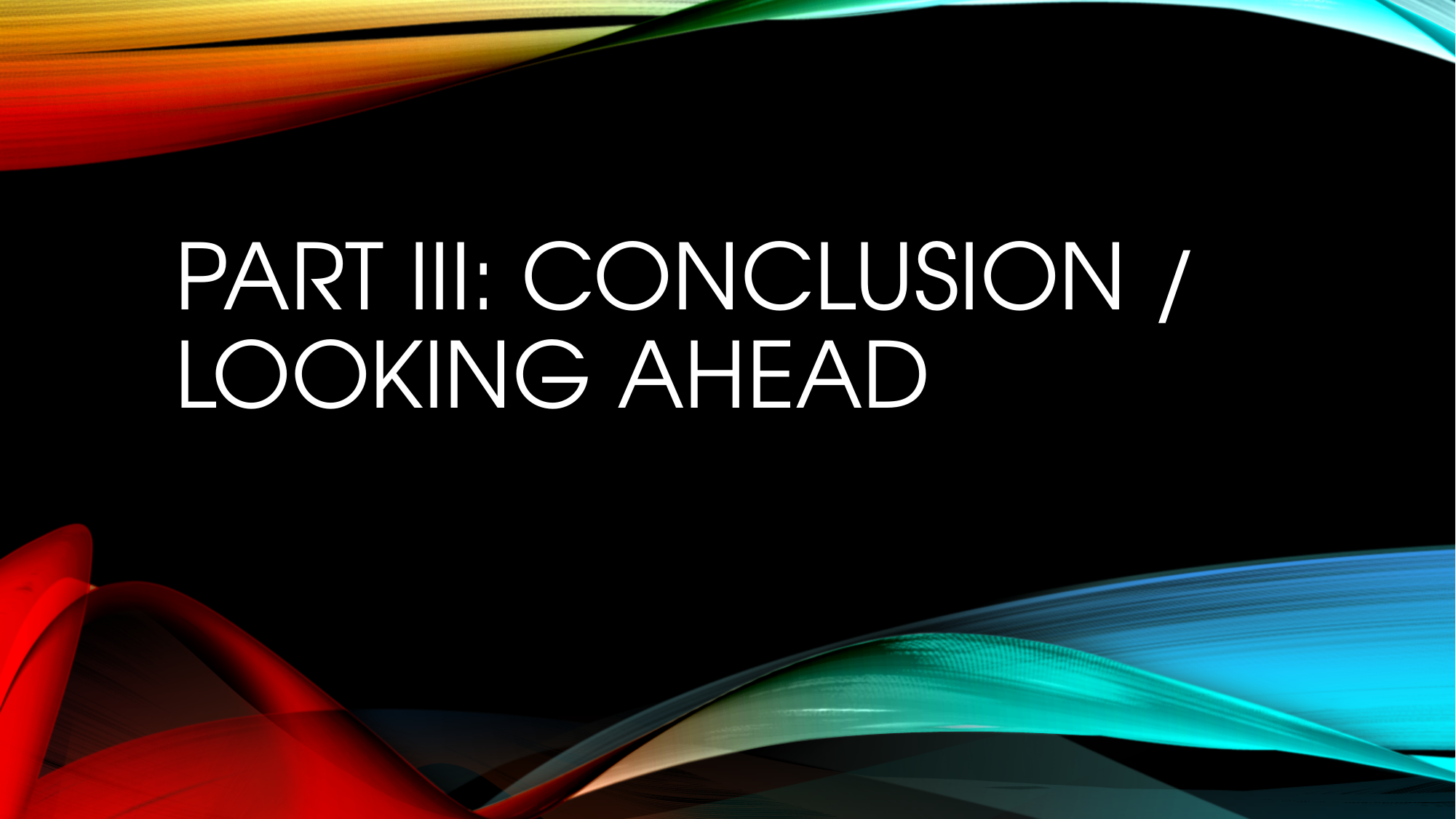

# Part III: Conclusion / looking ahead